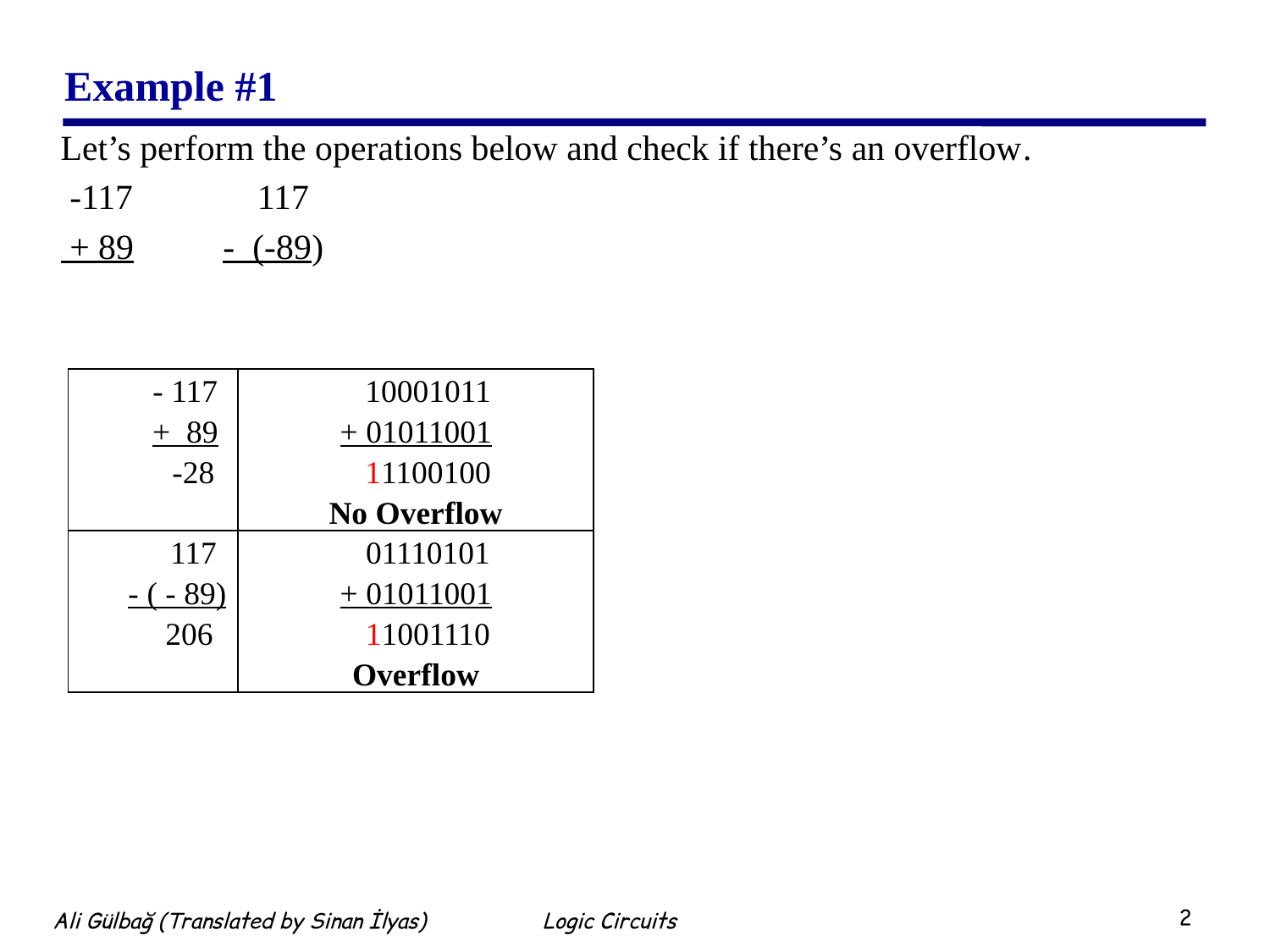

# Example #1
Let’s perform the operations below and check if there’s an overflow.
 -117              117
 + 89          -  (-89)

| - 117 + 89 -28 | 10001011 + 01011001 11100100 No Overflow |
| --- | --- |
| 117 - ( - 89) 206 | 01110101 + 01011001 11001110 Overflow |
Logic Circuits